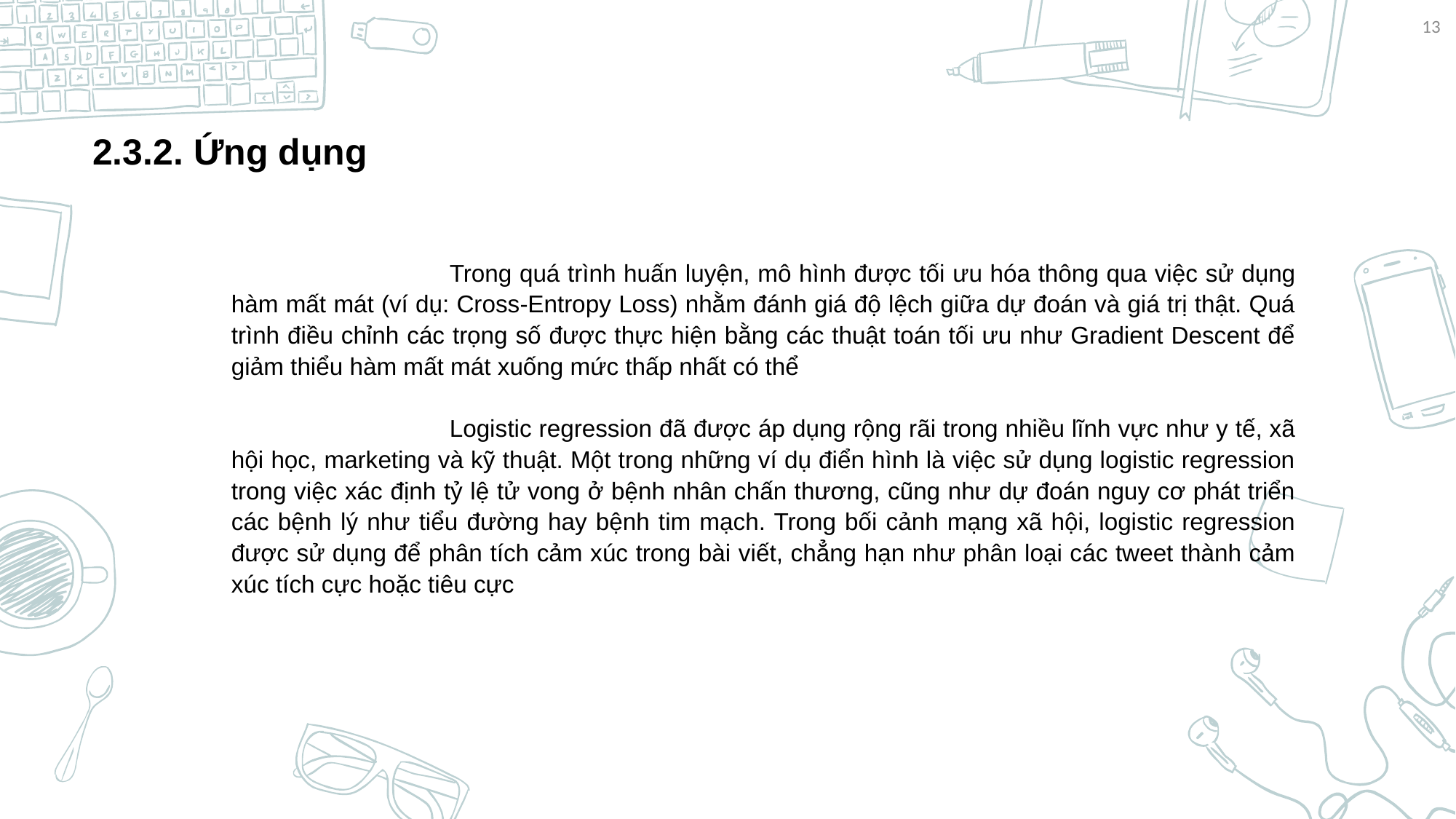

13
 2.3.2. Ứng dụng
		Trong quá trình huấn luyện, mô hình được tối ưu hóa thông qua việc sử dụng hàm mất mát (ví dụ: Cross-Entropy Loss) nhằm đánh giá độ lệch giữa dự đoán và giá trị thật. Quá trình điều chỉnh các trọng số được thực hiện bằng các thuật toán tối ưu như Gradient Descent để giảm thiểu hàm mất mát xuống mức thấp nhất có thể

		Logistic regression đã được áp dụng rộng rãi trong nhiều lĩnh vực như y tế, xã hội học, marketing và kỹ thuật. Một trong những ví dụ điển hình là việc sử dụng logistic regression trong việc xác định tỷ lệ tử vong ở bệnh nhân chấn thương, cũng như dự đoán nguy cơ phát triển các bệnh lý như tiểu đường hay bệnh tim mạch. Trong bối cảnh mạng xã hội, logistic regression được sử dụng để phân tích cảm xúc trong bài viết, chẳng hạn như phân loại các tweet thành cảm xúc tích cực hoặc tiêu cực